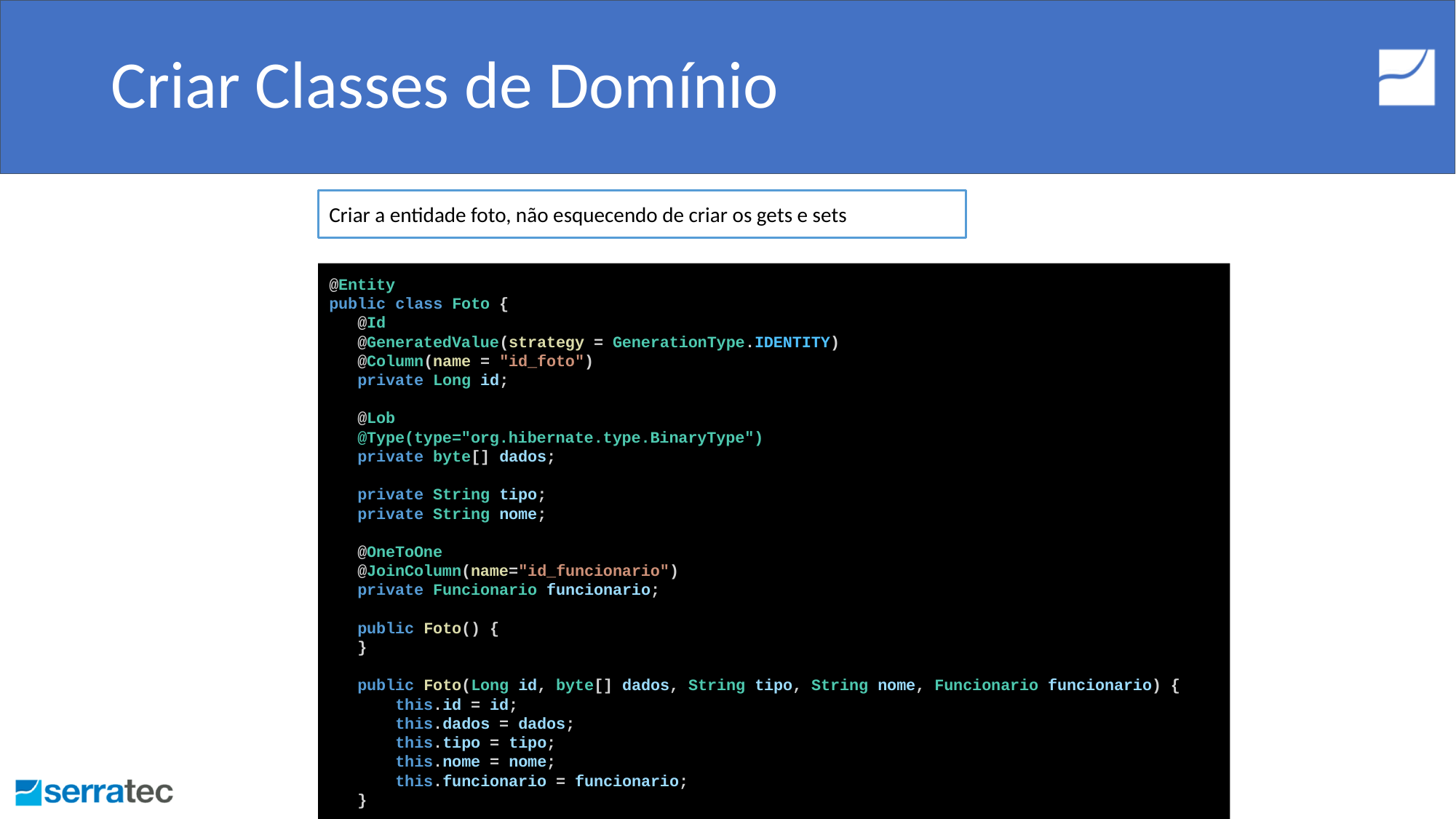

# Criar Classes de Domínio
Criar a entidade foto, não esquecendo de criar os gets e sets
@Entity
public class Foto {
   @Id
   @GeneratedValue(strategy = GenerationType.IDENTITY)
   @Column(name = "id_foto")
   private Long id;

   @Lob
   @Type(type="org.hibernate.type.BinaryType")
   private byte[] dados;

   private String tipo;
   private String nome;

   @OneToOne
   @JoinColumn(name="id_funcionario")
   private Funcionario funcionario;

   public Foto() {
   }

   public Foto(Long id, byte[] dados, String tipo, String nome, Funcionario funcionario) {
       this.id = id;
       this.dados = dados;
       this.tipo = tipo;
       this.nome = nome;
       this.funcionario = funcionario;
   }